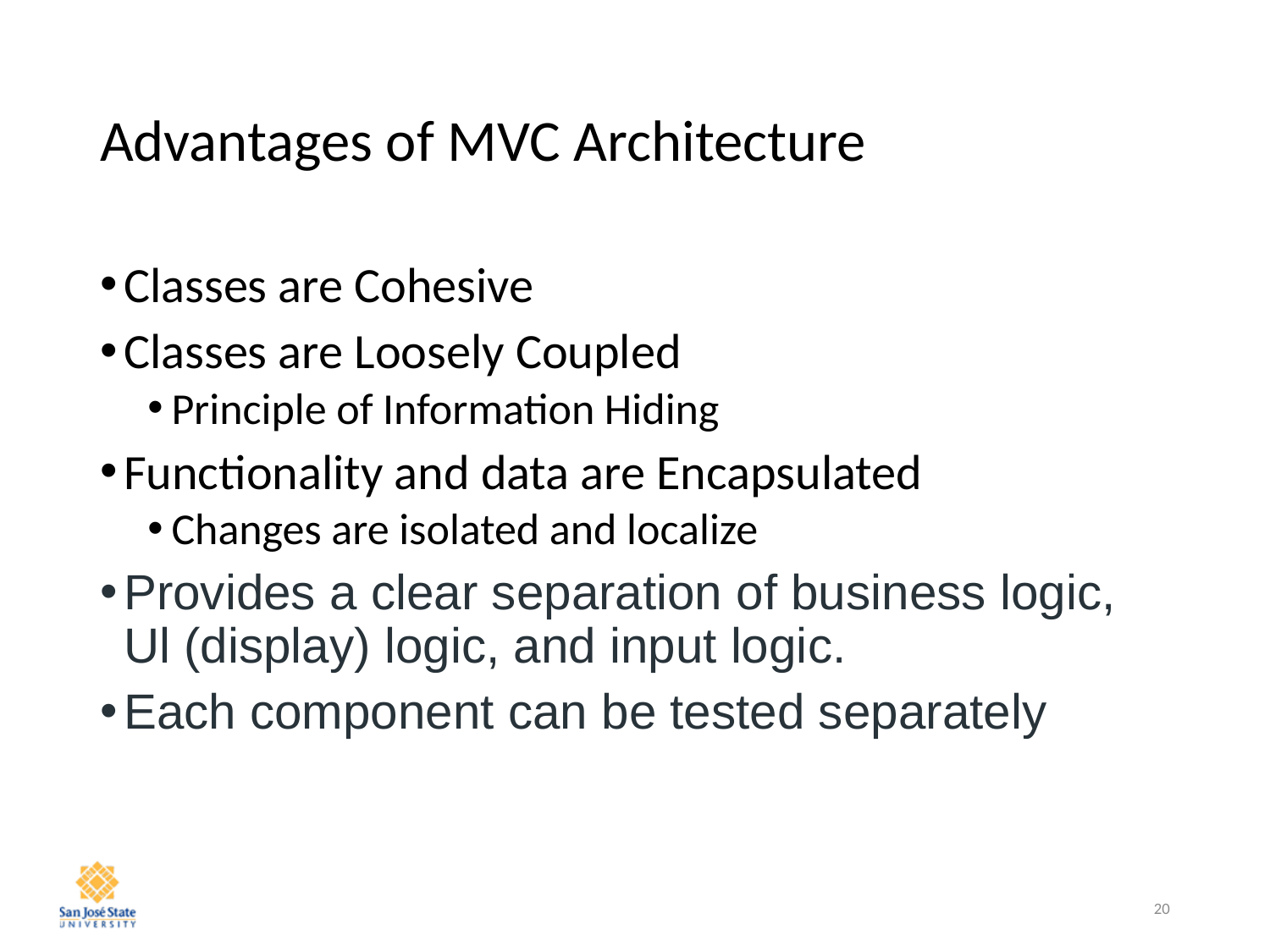

# Advantages of MVC Architecture
Classes are Cohesive
Classes are Loosely Coupled
Principle of Information Hiding
Functionality and data are Encapsulated
Changes are isolated and localize
Provides a clear separation of business logic, Ul (display) logic, and input logic.
Each component can be tested separately

20